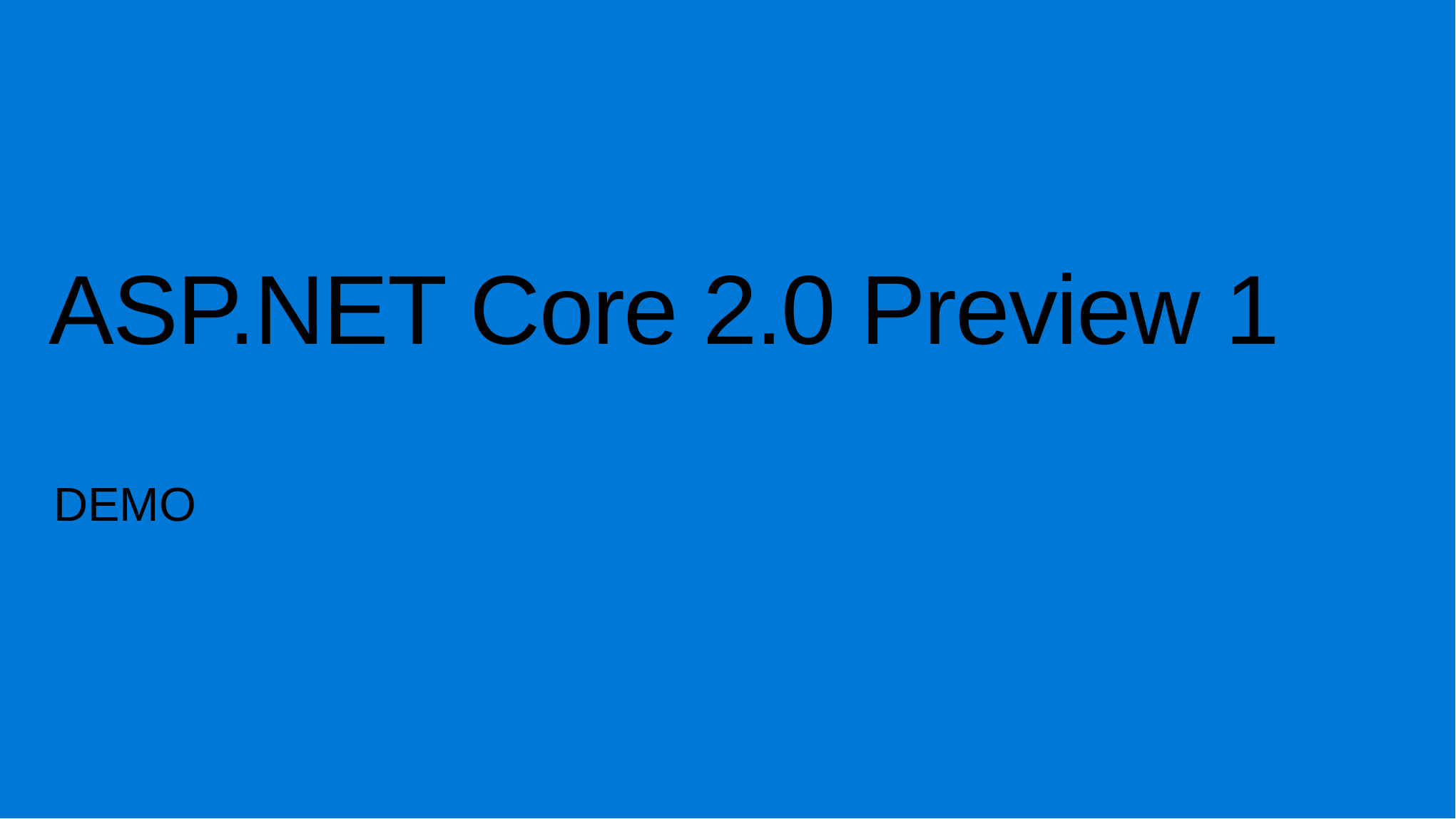

# ASP.NET Core 2.0 Preview 1
DEMO